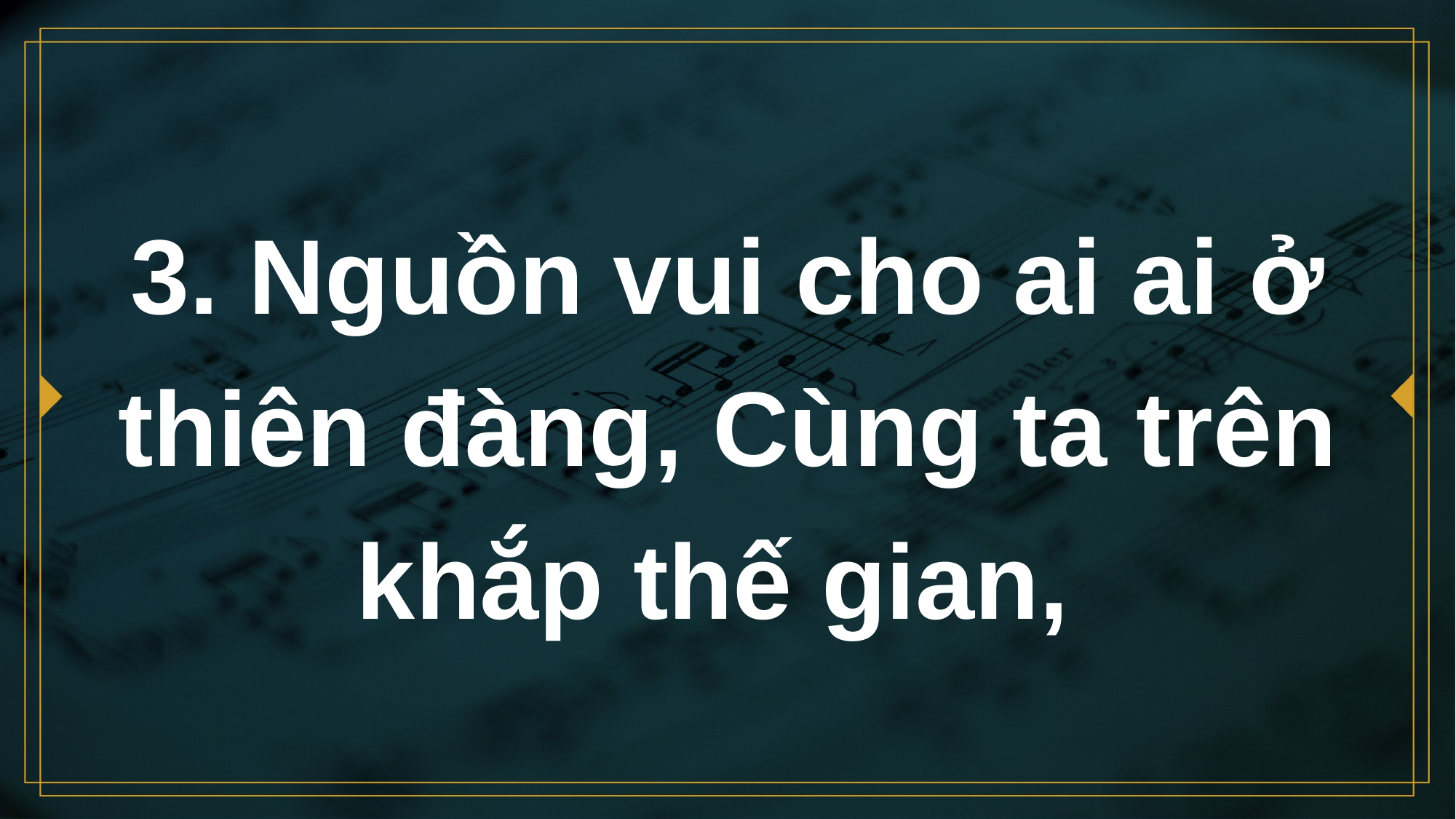

# 3. Nguồn vui cho ai ai ở thiên đàng, Cùng ta trên khắp thế gian,